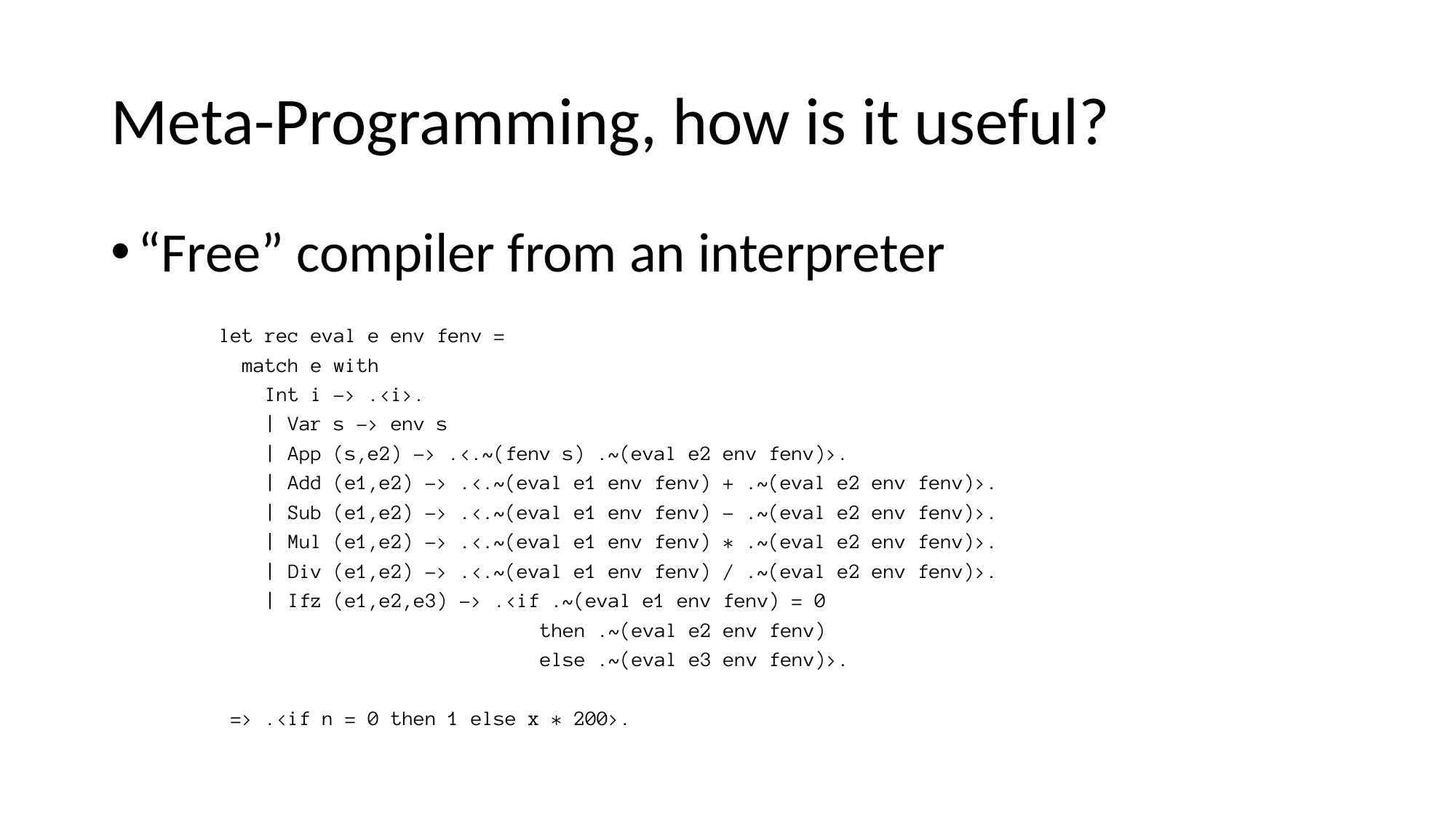

# Meta-Programming, how is it useful?
“Free” compiler from an interpreter

let rec eval e env fenv =
  match e with
    Int i -> .<i>.
    | Var s -> env s
    | App (s,e2) -> .<.~(fenv s) .~(eval e2 env fenv)>.
    | Add (e1,e2) -> .<.~(eval e1 env fenv) + .~(eval e2 env fenv)>.
    | Sub (e1,e2) -> .<.~(eval e1 env fenv) - .~(eval e2 env fenv)>.
    | Mul (e1,e2) -> .<.~(eval e1 env fenv) * .~(eval e2 env fenv)>.
    | Div (e1,e2) -> .<.~(eval e1 env fenv) / .~(eval e2 env fenv)>.
    | Ifz (e1,e2,e3) -> .<if .~(eval e1 env fenv) = 0
                            then .~(eval e2 env fenv)
                            else .~(eval e3 env fenv)>.

 => .<if n = 0 then 1 else x * 200>.